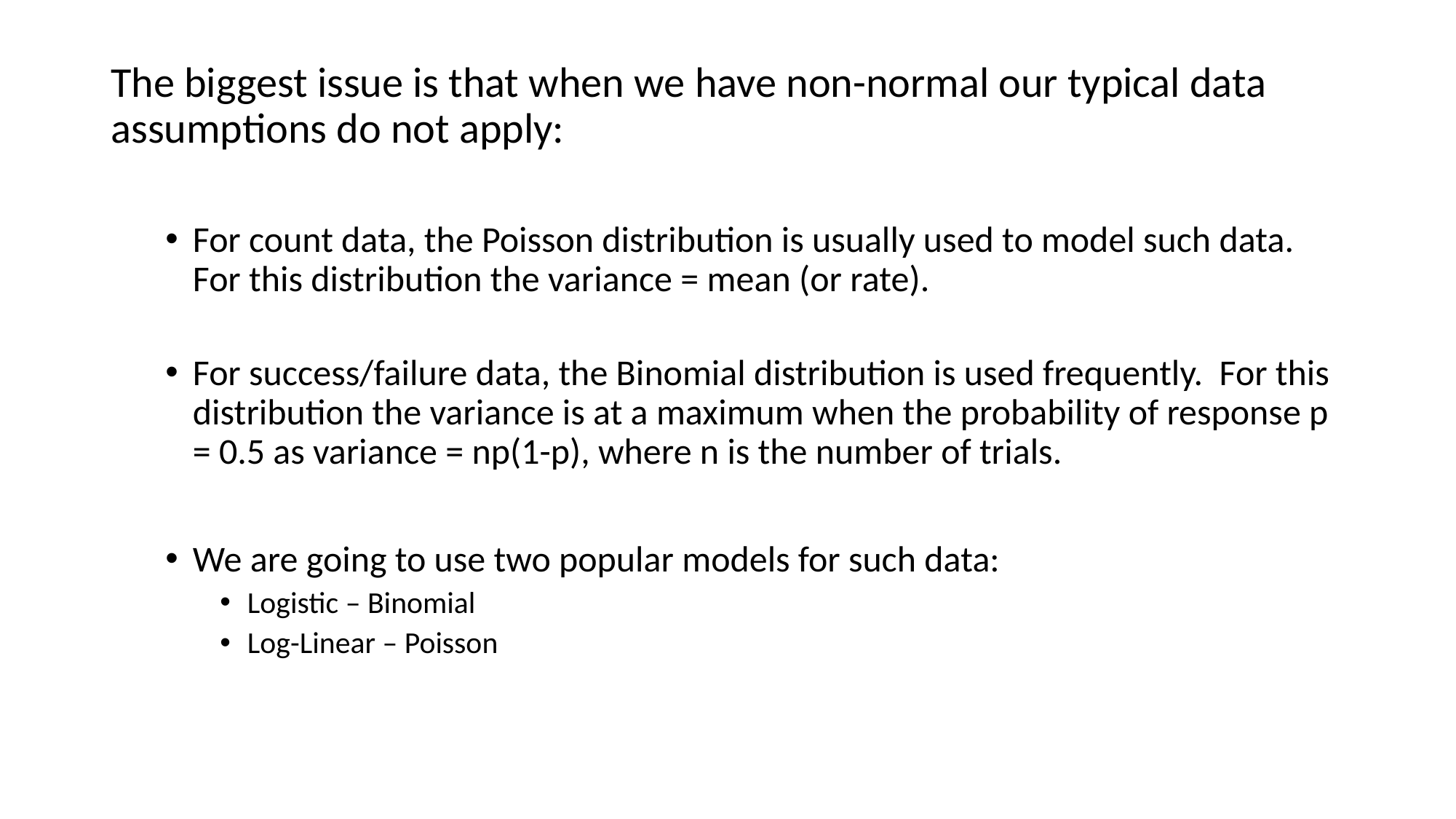

The biggest issue is that when we have non-normal our typical data assumptions do not apply:

For count data, the Poisson distribution is usually used to model such data.  For this distribution the variance = mean (or rate).

For success/failure data, the Binomial distribution is used frequently.  For this distribution the variance is at a maximum when the probability of response p = 0.5 as variance = np(1-p), where n is the number of trials.

We are going to use two popular models for such data:
Logistic – Binomial
Log-Linear – Poisson